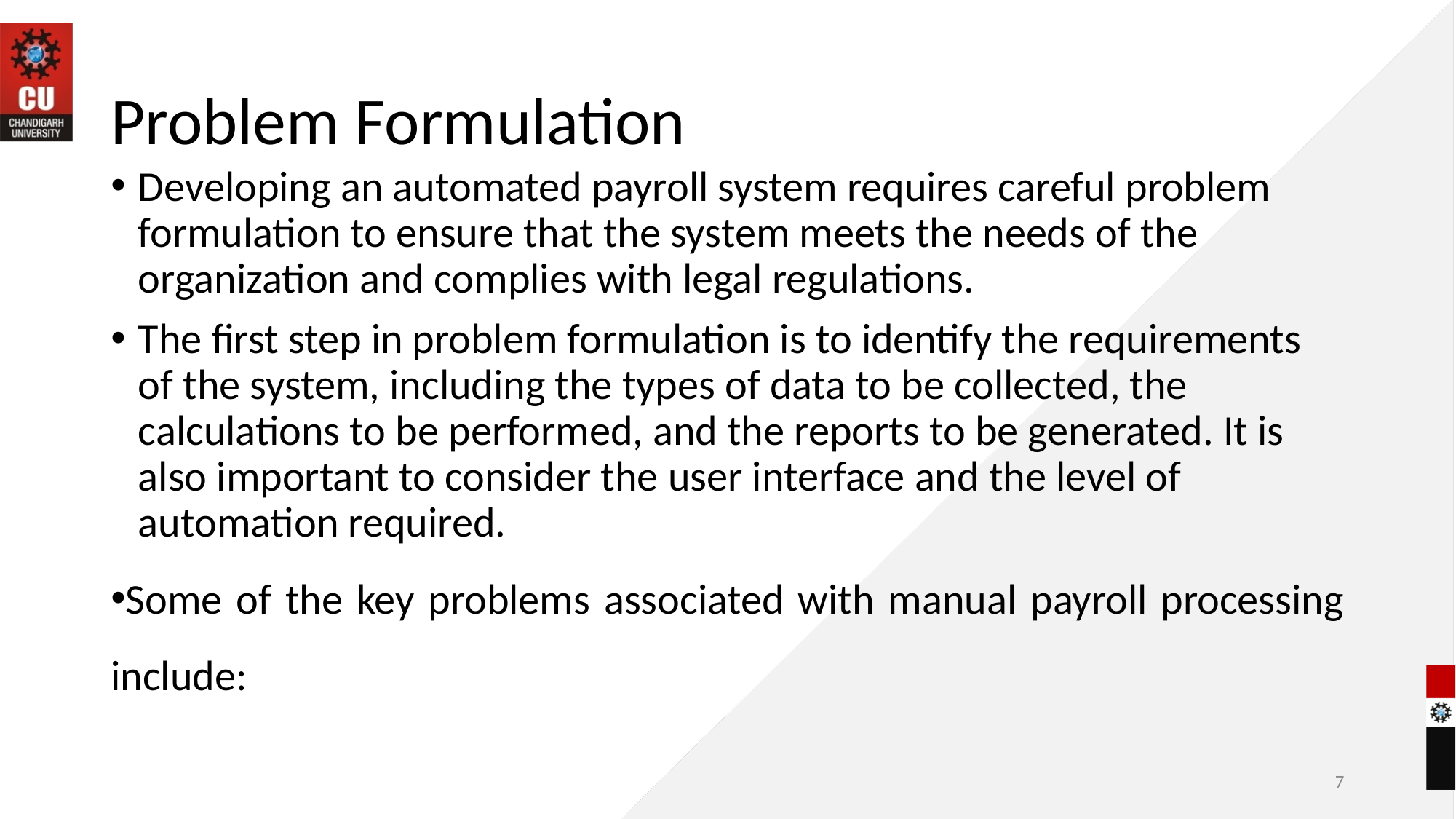

# Problem Formulation
Developing an automated payroll system requires careful problem formulation to ensure that the system meets the needs of the organization and complies with legal regulations.
The first step in problem formulation is to identify the requirements of the system, including the types of data to be collected, the calculations to be performed, and the reports to be generated. It is also important to consider the user interface and the level of automation required.
Some of the key problems associated with manual payroll processing include:

7